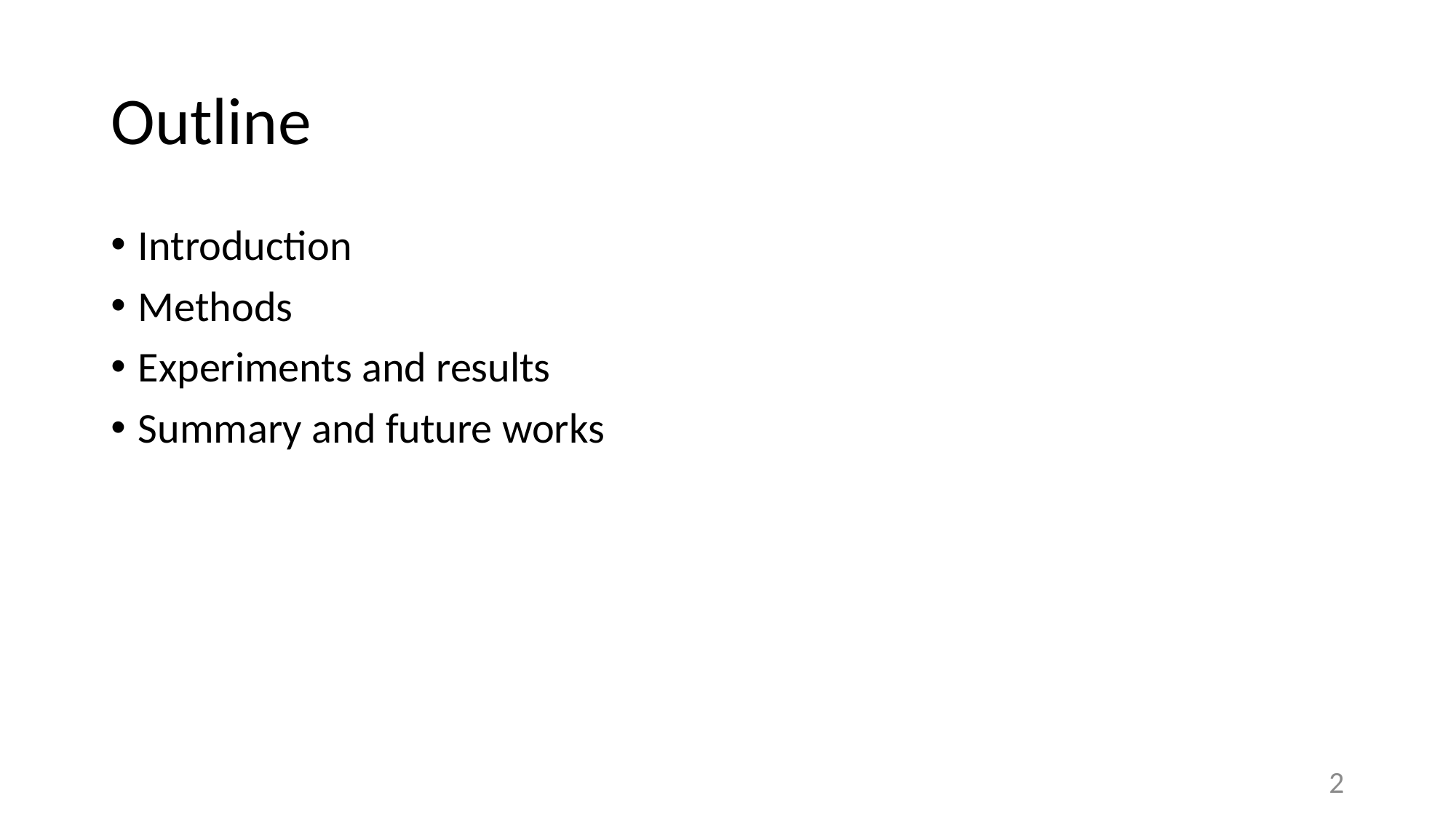

# Outline
Introduction
Methods
Experiments and results
Summary and future works
2